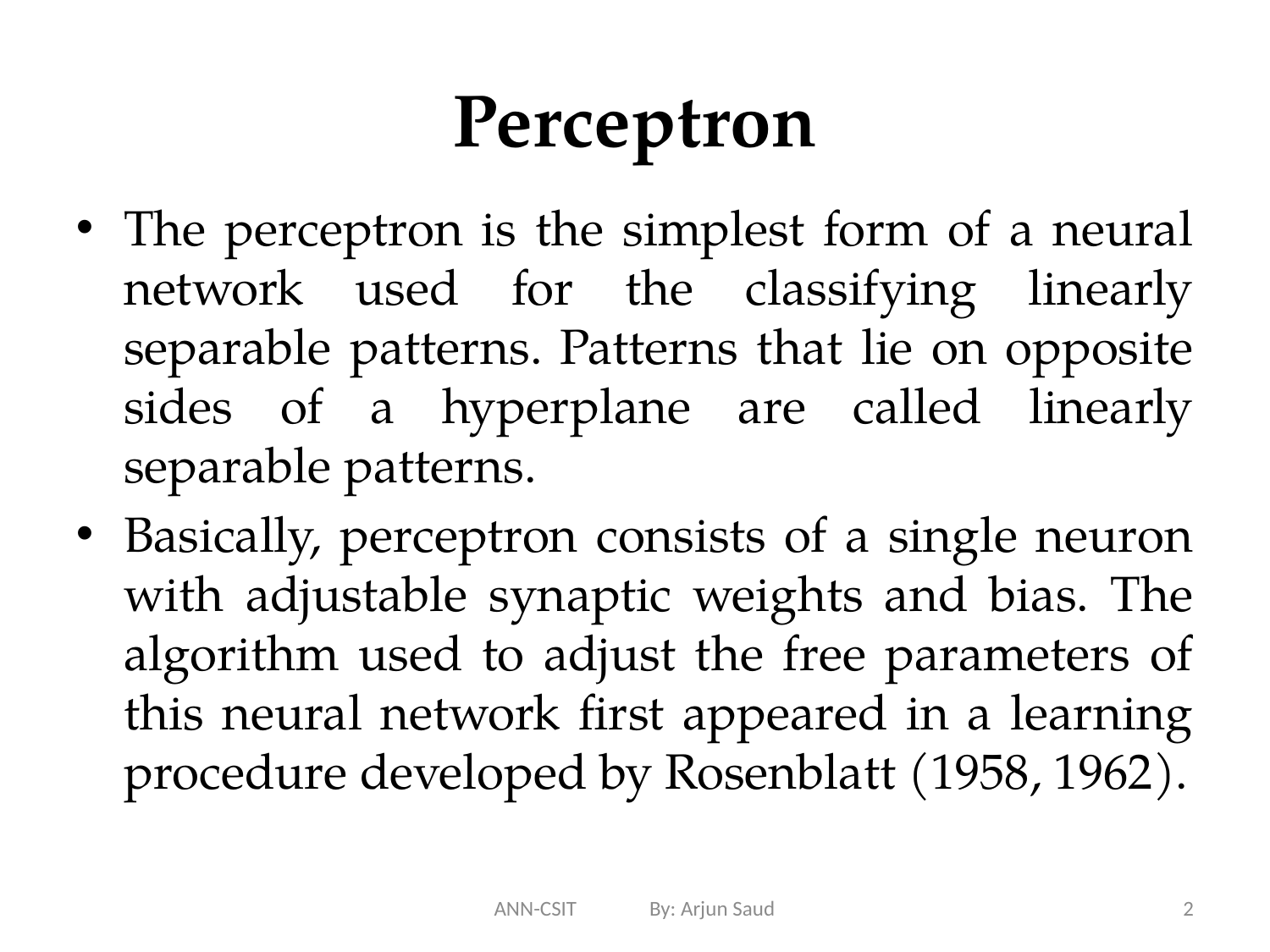

# Perceptron
The perceptron is the simplest form of a neural network used for the classifying linearly separable patterns. Patterns that lie on opposite sides of a hyperplane are called linearly separable patterns.
Basically, perceptron consists of a single neuron with adjustable synaptic weights and bias. The algorithm used to adjust the free parameters of this neural network first appeared in a learning procedure developed by Rosenblatt (1958, 1962).

ANN-CSIT               By: Arjun Saud
2